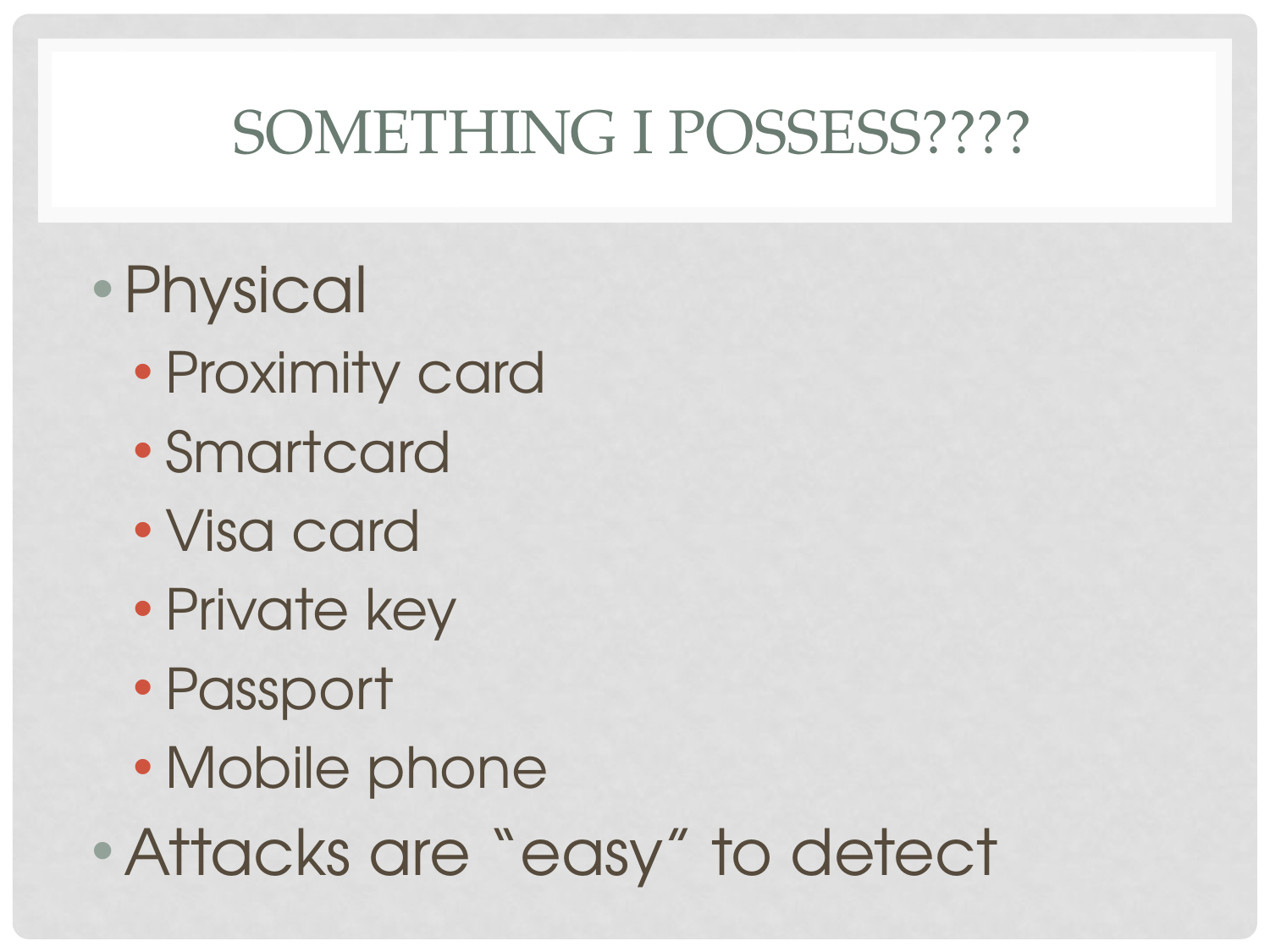

# SOMETHING I POSSESS????
Physical
Proximity card
Smartcard
Visa card
Private key
Passport
Mobile phone
Attacks are “easy” to detect